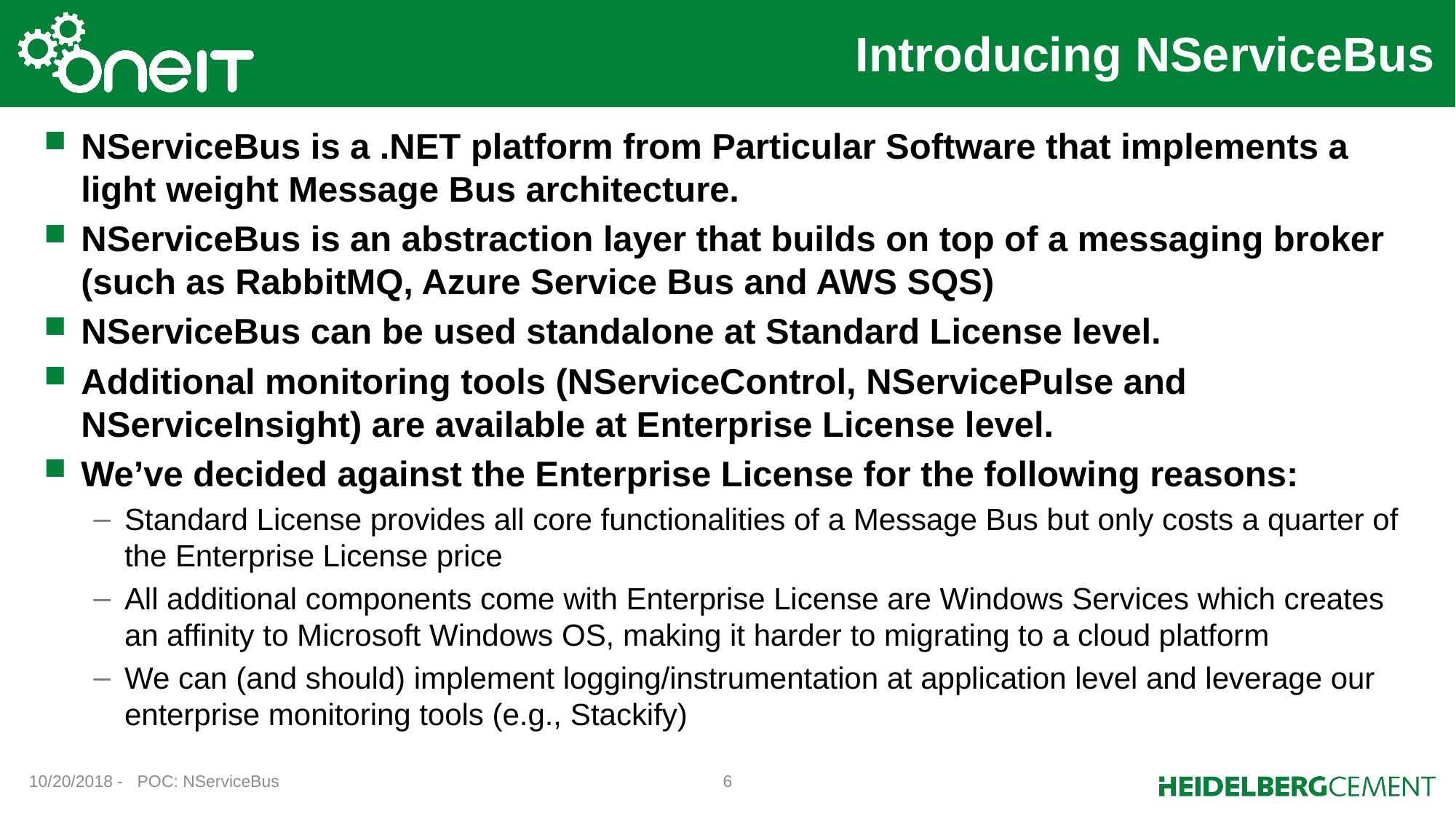

# Introducing NServiceBus
NServiceBus is a .NET platform from Particular Software that implements a light weight Message Bus architecture.
NServiceBus is an abstraction layer that builds on top of a messaging broker (such as RabbitMQ, Azure Service Bus and AWS SQS)
NServiceBus can be used standalone at Standard License level.
Additional monitoring tools (NServiceControl, NServicePulse and NServiceInsight) are available at Enterprise License level.
We’ve decided against the Enterprise License for the following reasons:
Standard License provides all core functionalities of a Message Bus but only costs a quarter of the Enterprise License price
All additional components come with Enterprise License are Windows Services which creates an affinity to Microsoft Windows OS, making it harder to migrating to a cloud platform
We can (and should) implement logging/instrumentation at application level and leverage our enterprise monitoring tools (e.g., Stackify)

10/20/2018 -
POC: NServiceBus
6